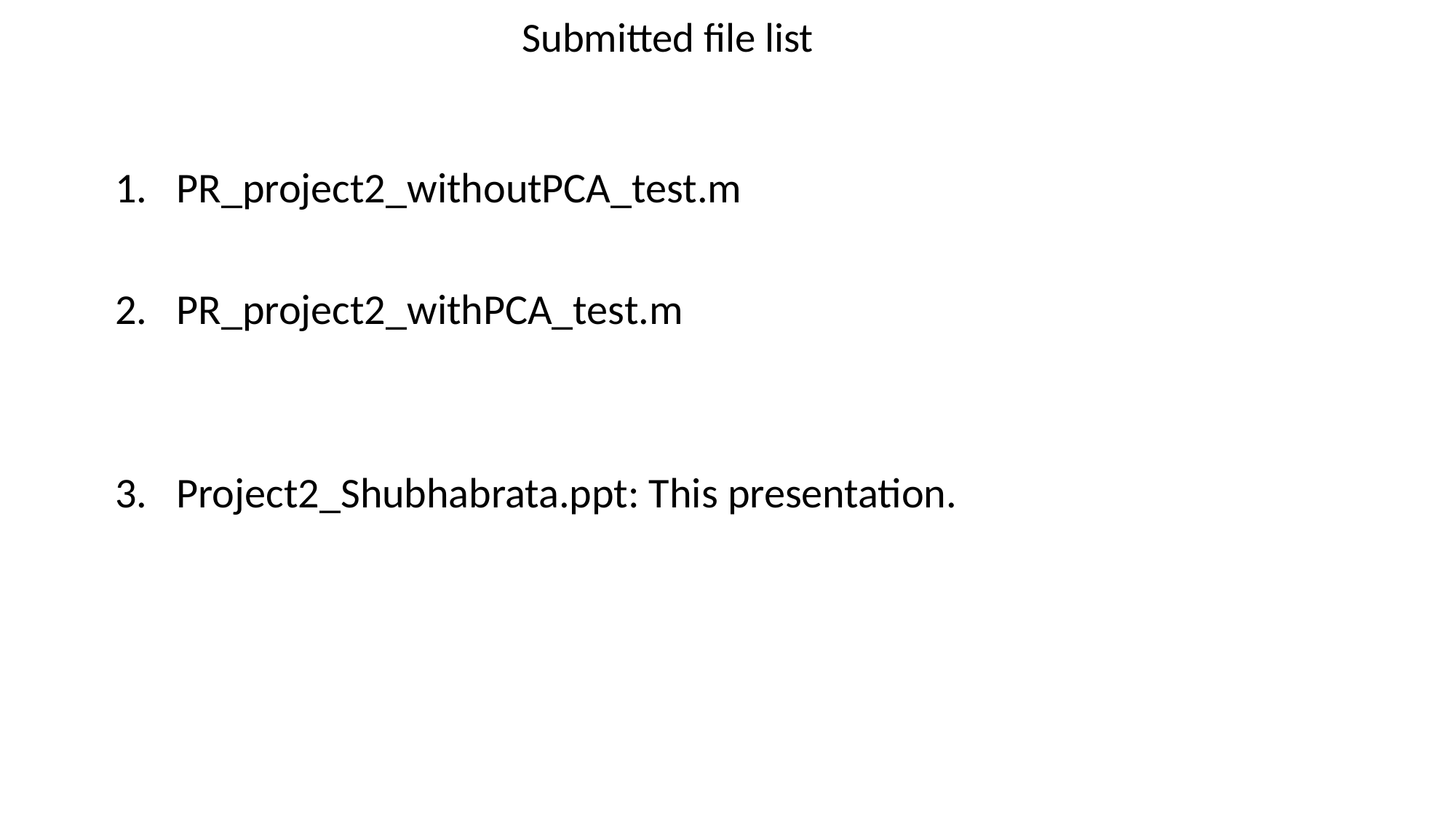

# Submitted file list
PR_project2_withoutPCA_test.m

PR_project2_withPCA_test.m

Project2_Shubhabrata.ppt: This presentation.